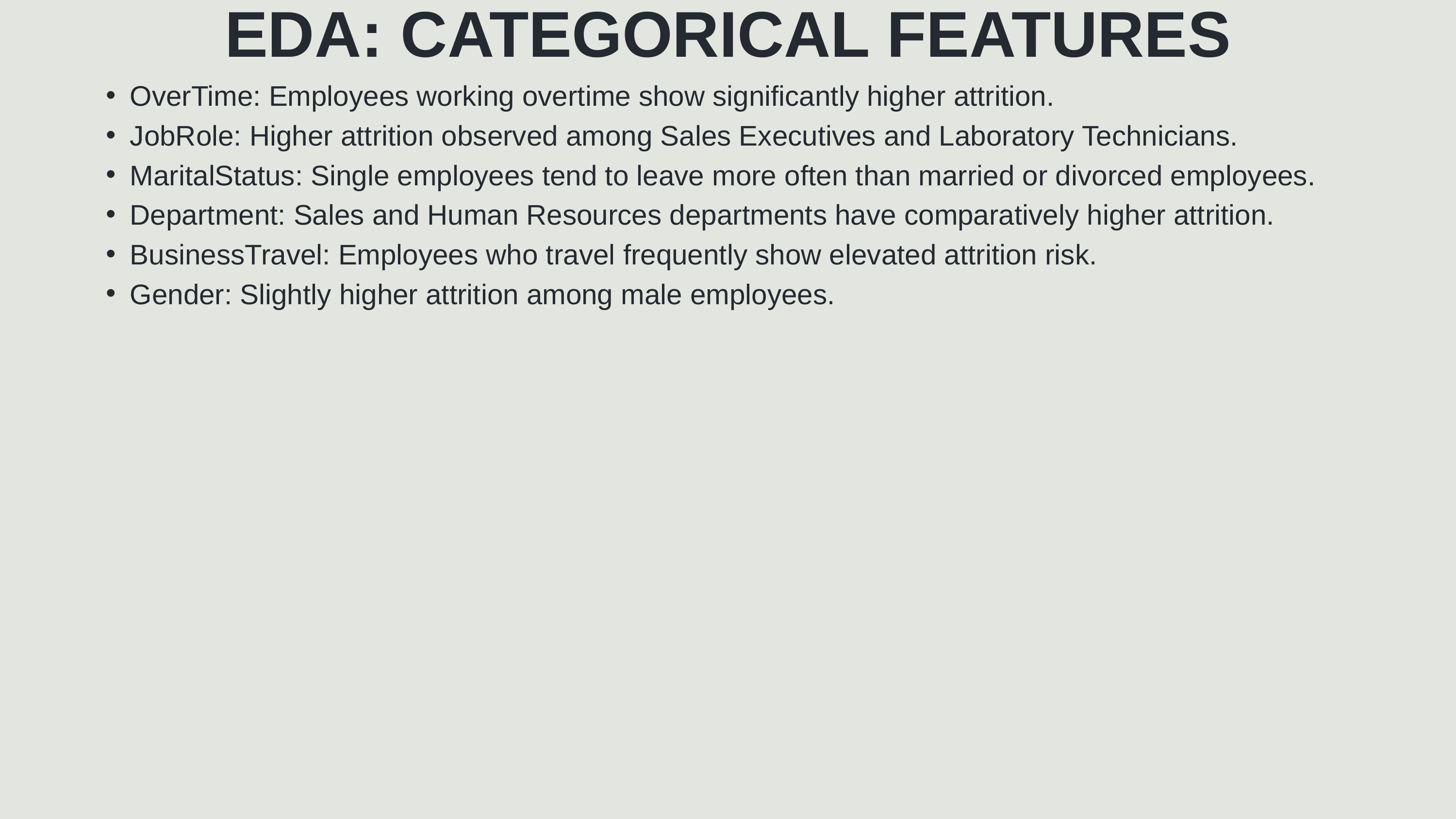

EDA: CATEGORICAL FEATURES
OverTime: Employees working overtime show significantly higher attrition.
JobRole: Higher attrition observed among Sales Executives and Laboratory Technicians.
MaritalStatus: Single employees tend to leave more often than married or divorced employees.
Department: Sales and Human Resources departments have comparatively higher attrition.
BusinessTravel: Employees who travel frequently show elevated attrition risk.
Gender: Slightly higher attrition among male employees.